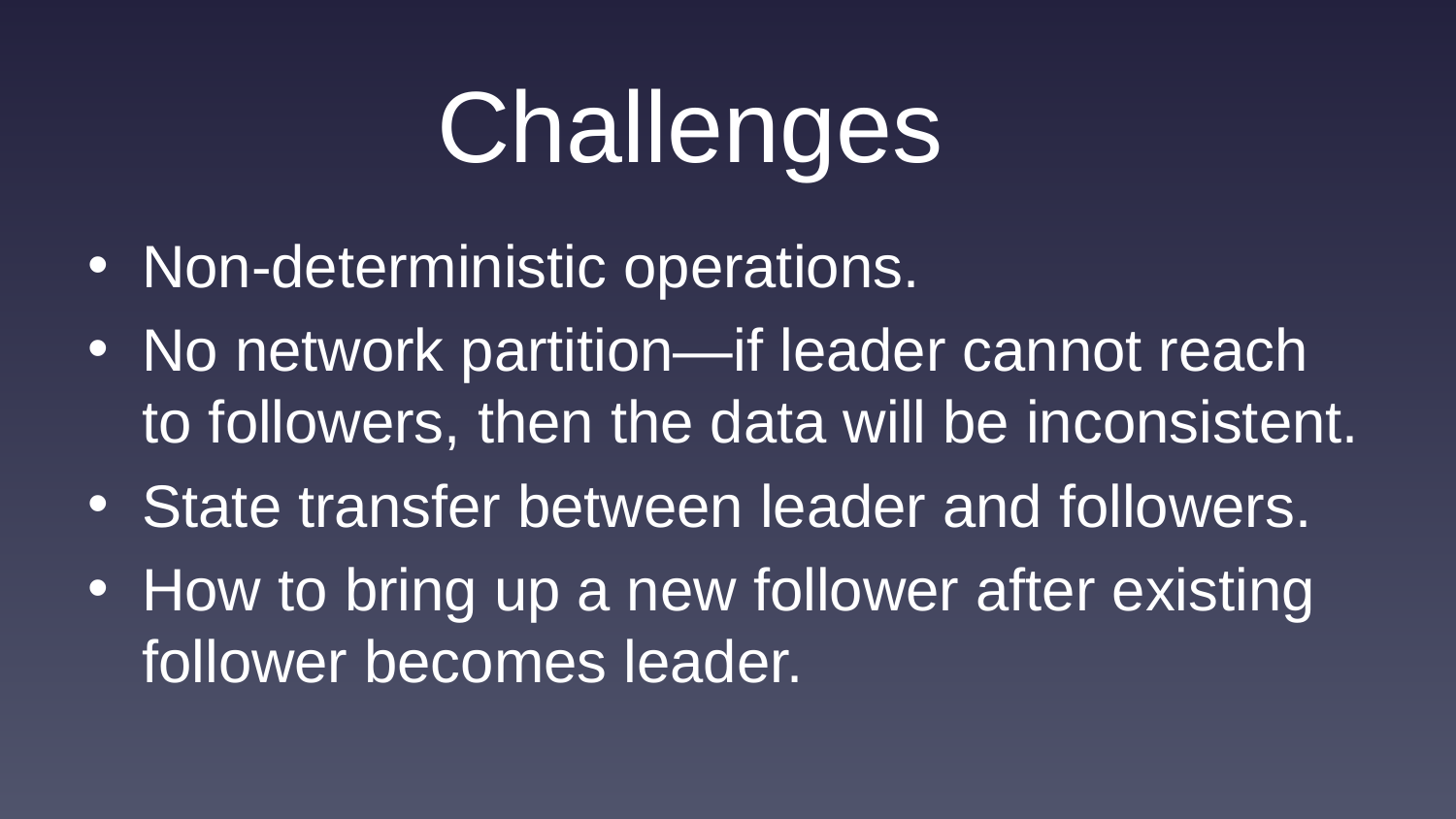

# Challenges
Non-deterministic operations.
No network partition—if leader cannot reach to followers, then the data will be inconsistent.
State transfer between leader and followers.
How to bring up a new follower after existing follower becomes leader.